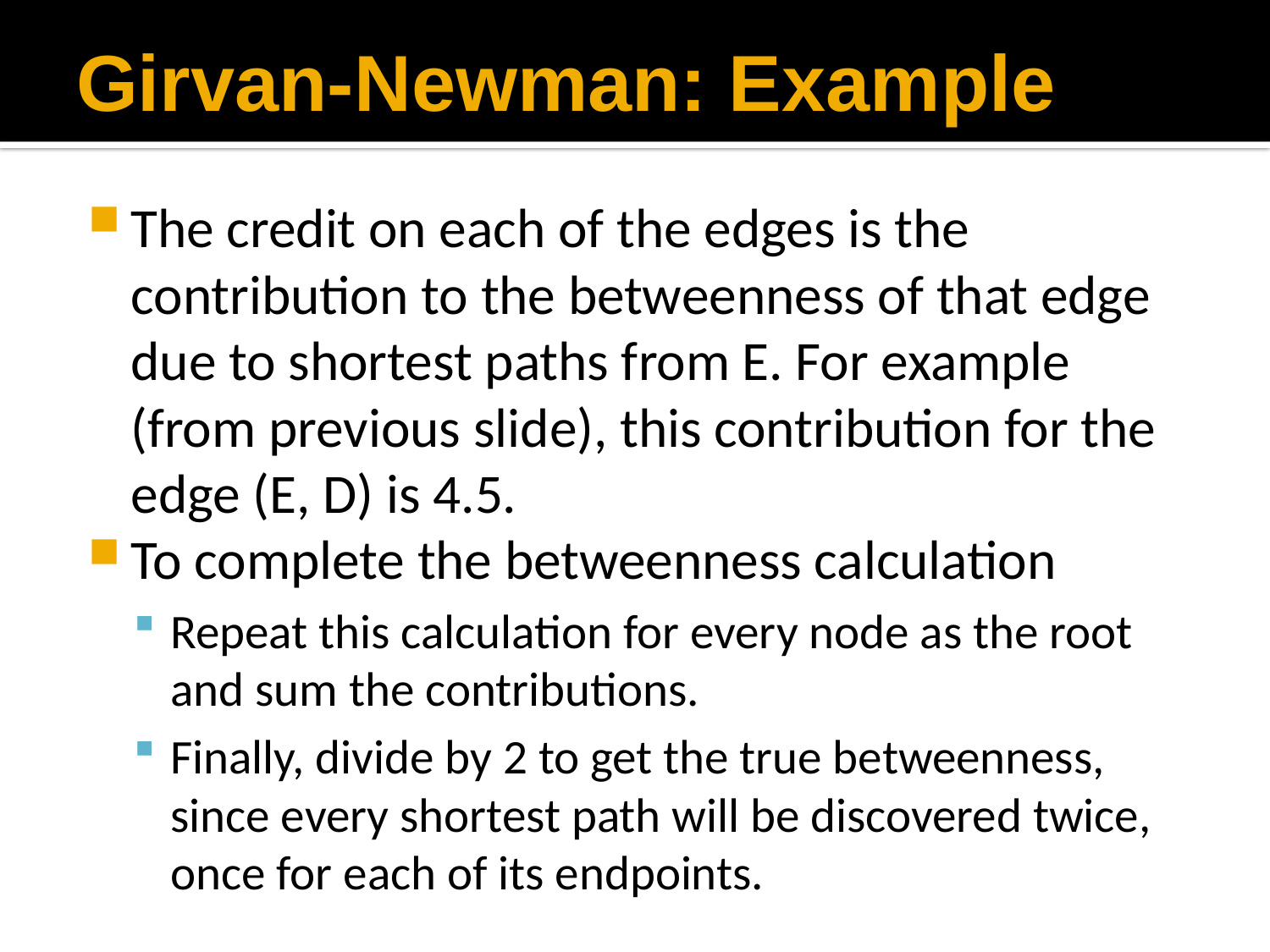

# Girvan-Newman: Example
The credit on each of the edges is the contribution to the betweenness of that edge due to shortest paths from E. For example (from previous slide), this contribution for the edge (E, D) is 4.5.
To complete the betweenness calculation
Repeat this calculation for every node as the root and sum the contributions.
Finally, divide by 2 to get the true betweenness, since every shortest path will be discovered twice, once for each of its endpoints.